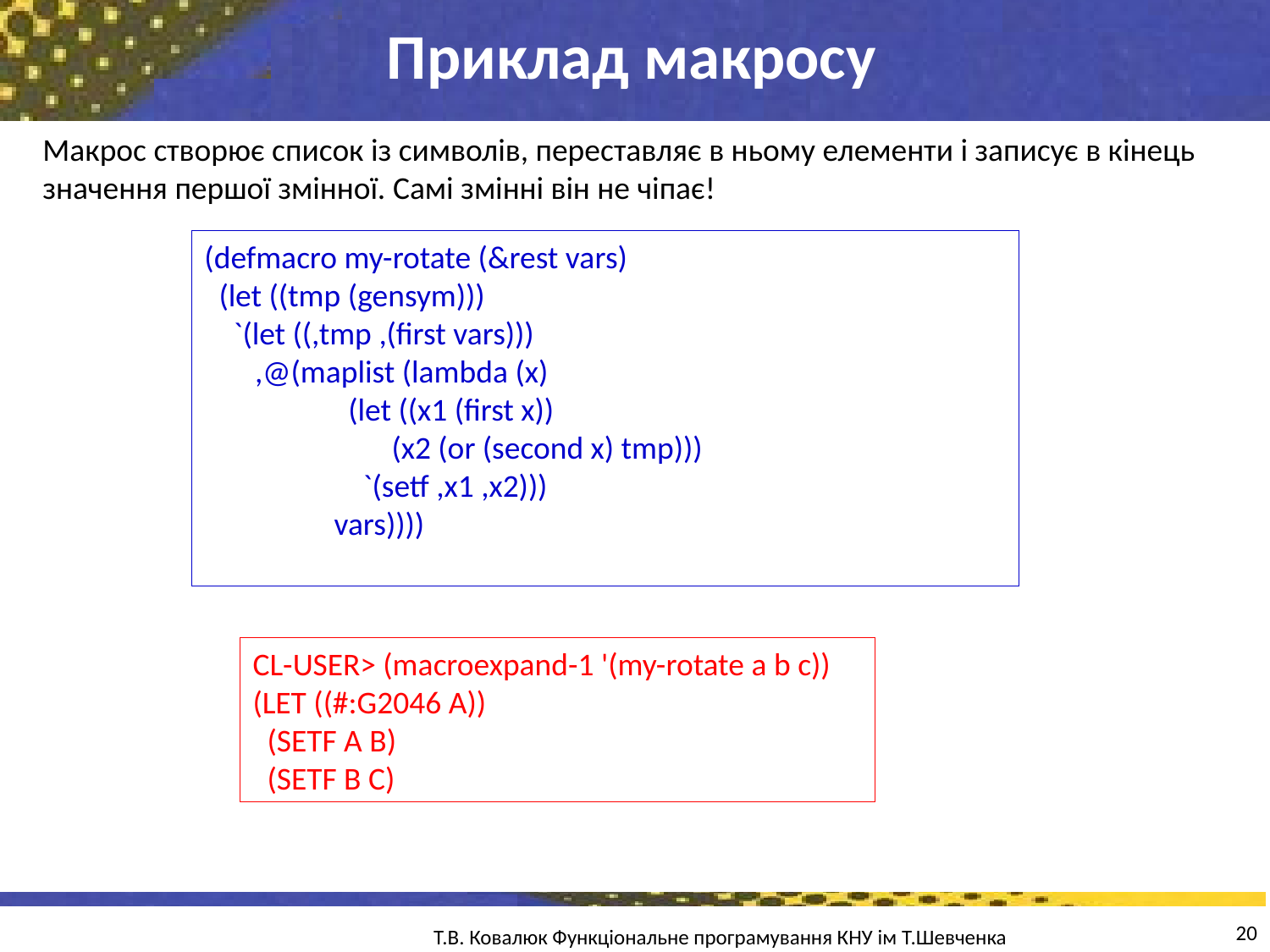

Приклад макросу
Макрос створює список із символів, переставляє в ньому елементи і записує в кінець значення першої змінної. Самі змінні він не чіпає!
(defmacro my-rotate (&rest vars)
  (let ((tmp (gensym)))
    `(let ((,tmp ,(first vars)))
       ,@(maplist (lambda (x)
                    (let ((x1 (first x))
                          (x2 (or (second x) tmp)))
                      `(setf ,x1 ,x2)))
                  vars))))

CL-USER> (macroexpand-1 '(my-rotate a b c))
(LET ((#:G2046 A))
  (SETF A B)
  (SETF B C)
20